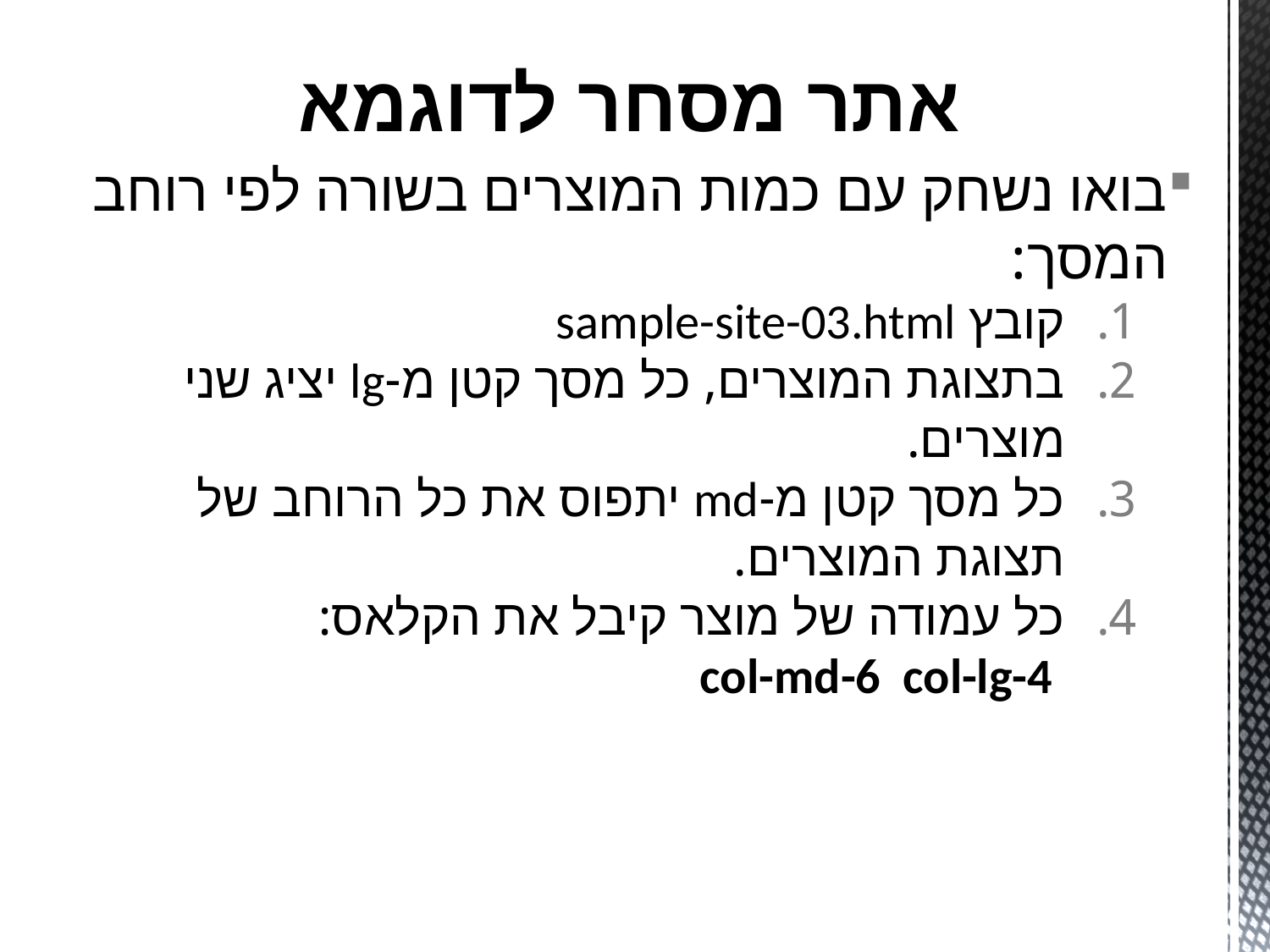

# אתר מסחר לדוגמא
בואו נשחק עם כמות המוצרים בשורה לפי רוחב המסך:
קובץ sample-site-03.html
בתצוגת המוצרים, כל מסך קטן מ-lg יציג שני מוצרים.
כל מסך קטן מ-md יתפוס את כל הרוחב של תצוגת המוצרים.
כל עמודה של מוצר קיבל את הקלאס:
 col-md-6  col-lg-4